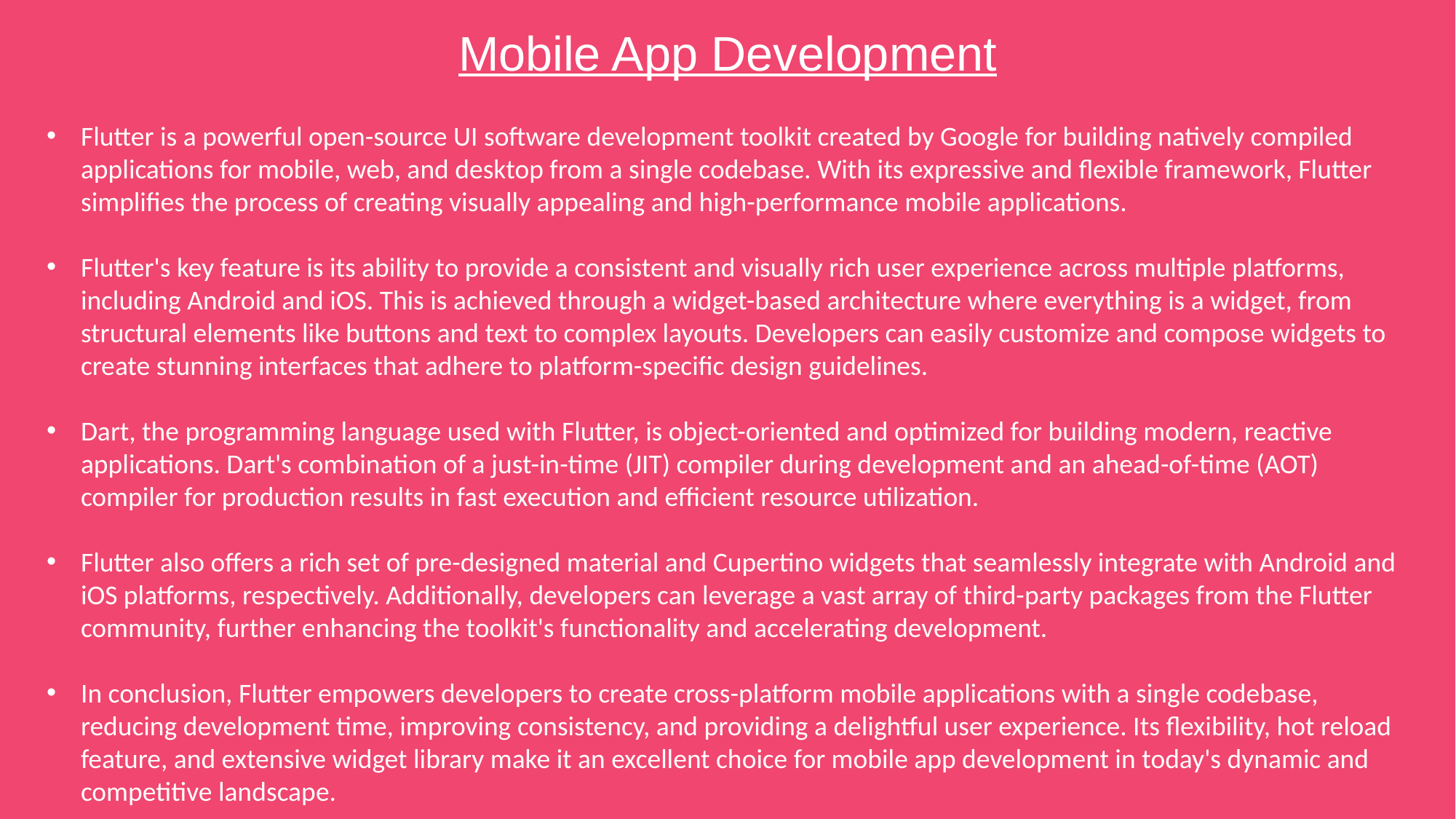

Mobile App Development
Flutter is a powerful open-source UI software development toolkit created by Google for building natively compiled applications for mobile, web, and desktop from a single codebase. With its expressive and flexible framework, Flutter simplifies the process of creating visually appealing and high-performance mobile applications.

Flutter's key feature is its ability to provide a consistent and visually rich user experience across multiple platforms, including Android and iOS. This is achieved through a widget-based architecture where everything is a widget, from structural elements like buttons and text to complex layouts. Developers can easily customize and compose widgets to create stunning interfaces that adhere to platform-specific design guidelines.

Dart, the programming language used with Flutter, is object-oriented and optimized for building modern, reactive applications. Dart's combination of a just-in-time (JIT) compiler during development and an ahead-of-time (AOT) compiler for production results in fast execution and efficient resource utilization.

Flutter also offers a rich set of pre-designed material and Cupertino widgets that seamlessly integrate with Android and iOS platforms, respectively. Additionally, developers can leverage a vast array of third-party packages from the Flutter community, further enhancing the toolkit's functionality and accelerating development.

In conclusion, Flutter empowers developers to create cross-platform mobile applications with a single codebase, reducing development time, improving consistency, and providing a delightful user experience. Its flexibility, hot reload feature, and extensive widget library make it an excellent choice for mobile app development in today's dynamic and competitive landscape.